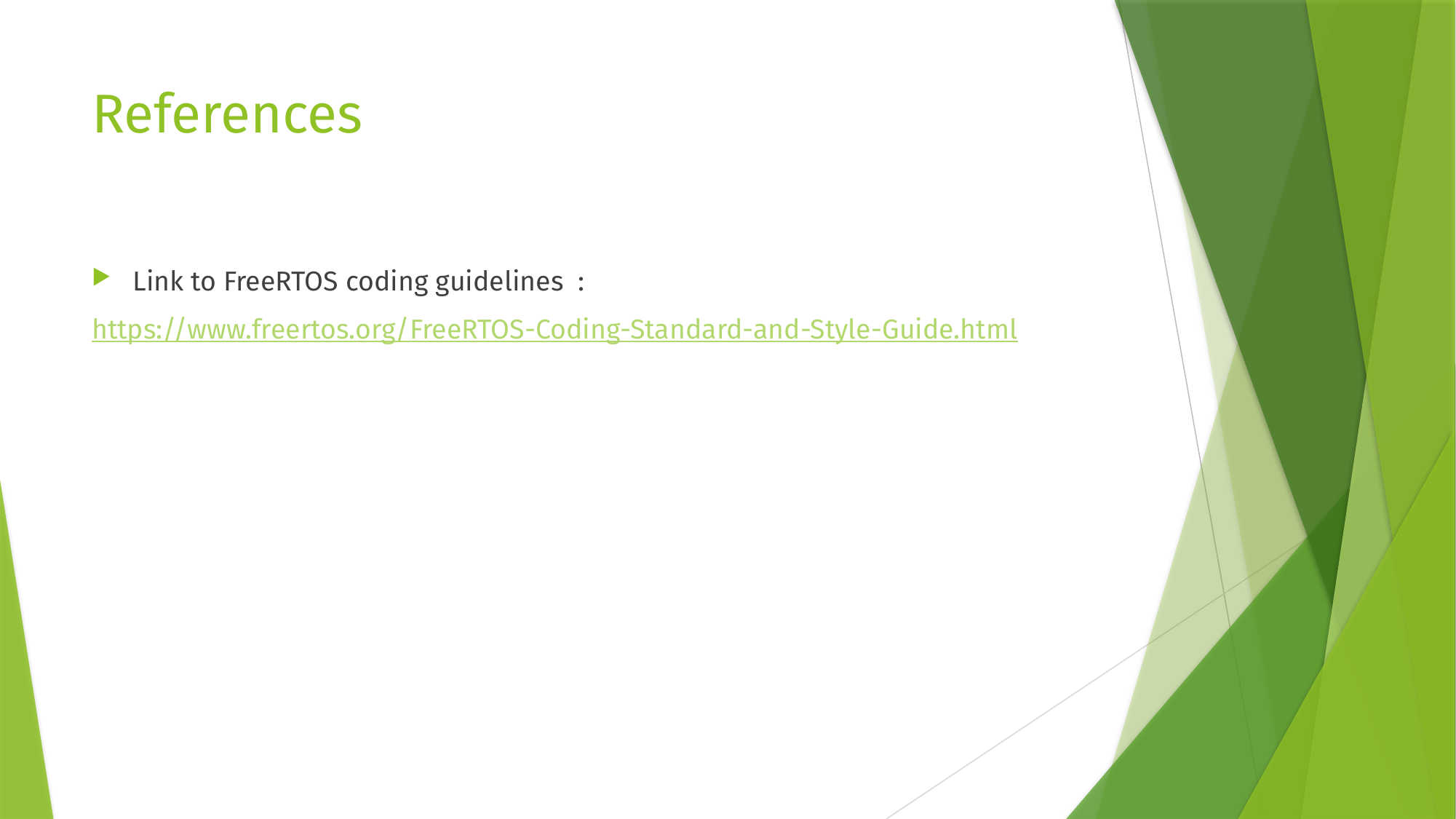

# References
Link to FreeRTOS coding guidelines  :
https://www.freertos.org/FreeRTOS-Coding-Standard-and-Style-Guide.html